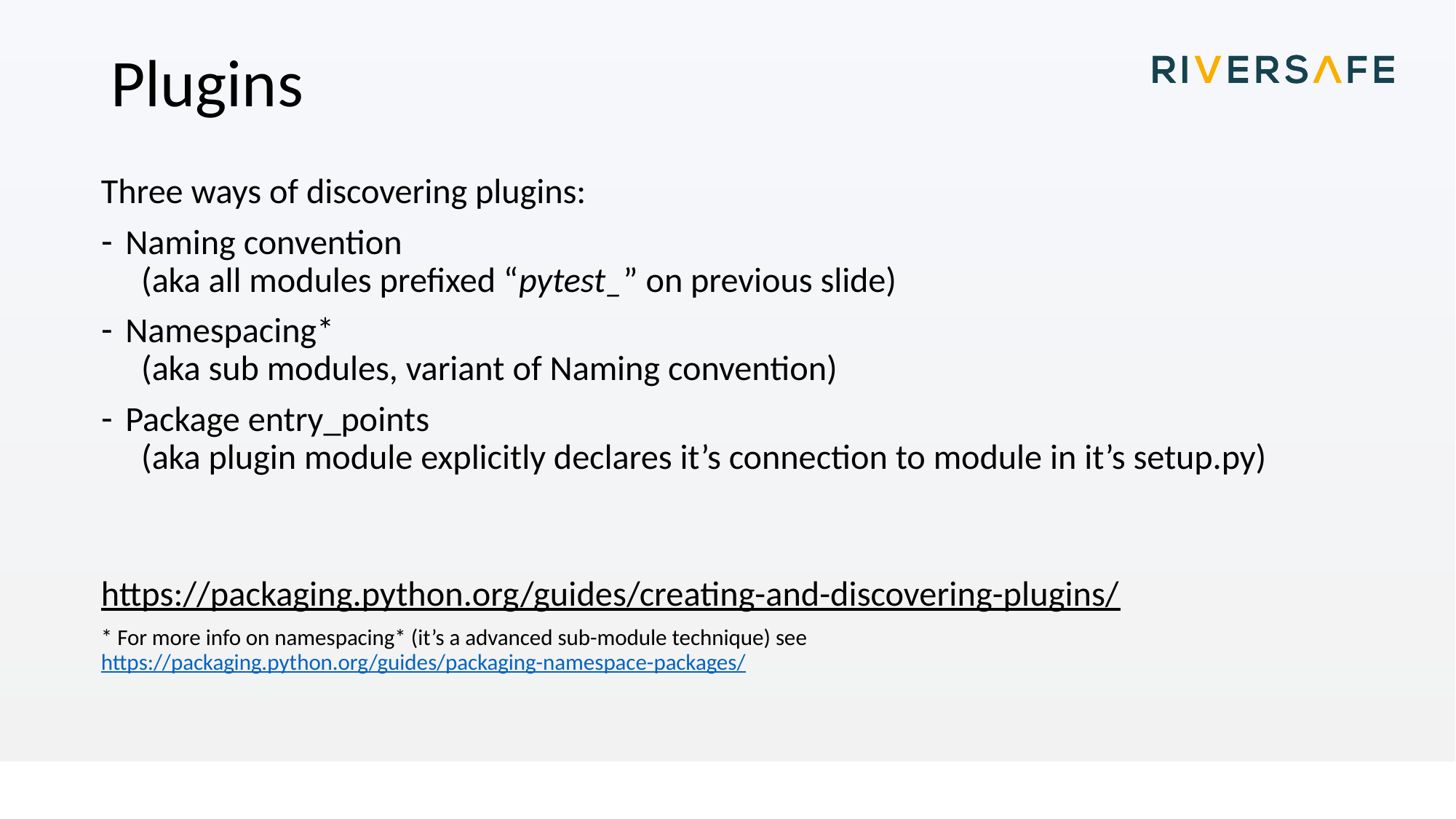

# Plugins
Three ways of discovering plugins:
Naming convention
  (aka all modules prefixed “pytest_” on previous slide)
Namespacing*
  (aka sub modules, variant of Naming convention)
Package entry_points
  (aka plugin module explicitly declares it’s connection to module in it’s setup.py)

https://packaging.python.org/guides/creating-and-discovering-plugins/
* For more info on namespacing* (it’s a advanced sub-module technique) see
https://packaging.python.org/guides/packaging-namespace-packages/